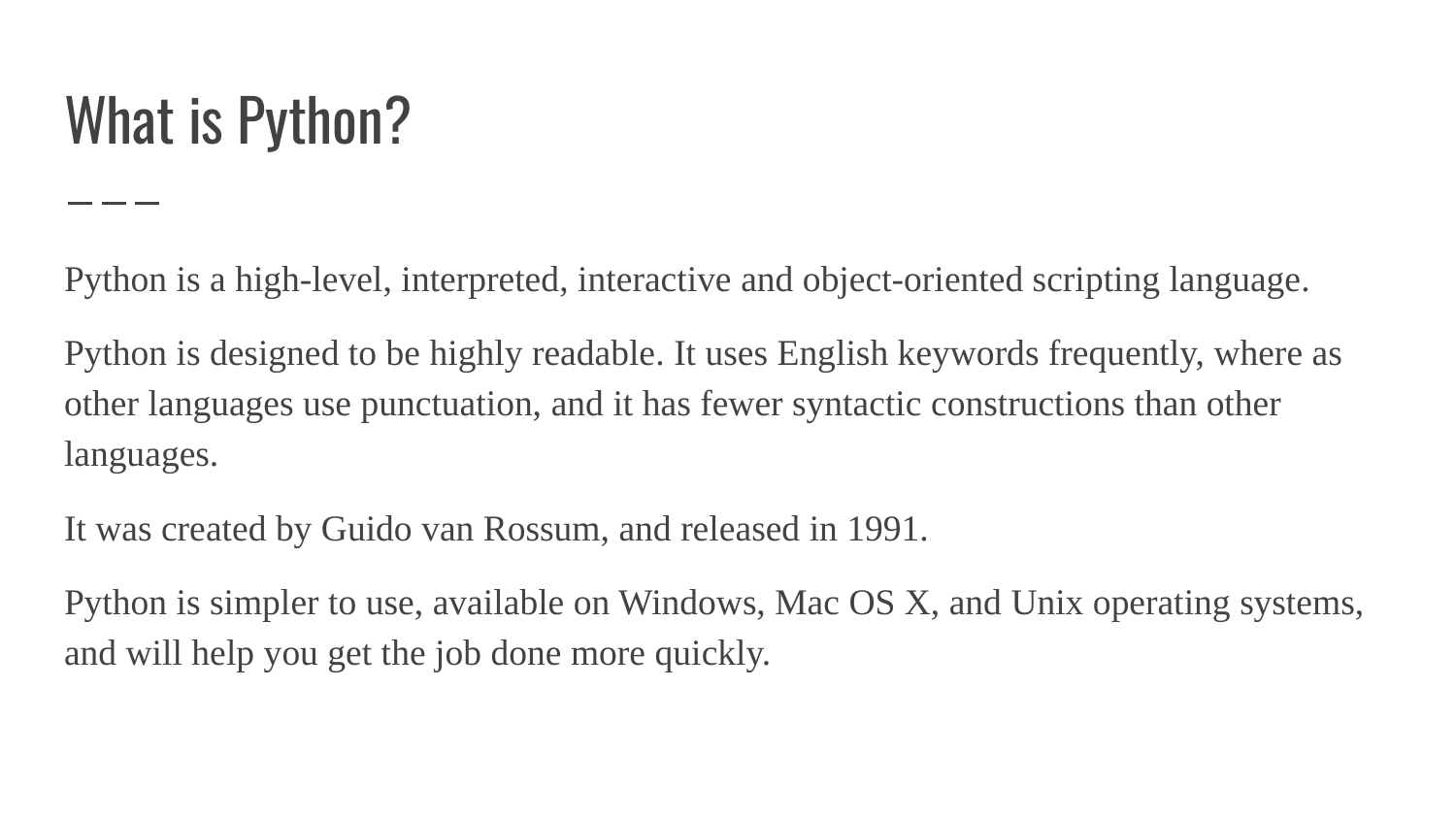

# What is Python?
Python is a high-level, interpreted, interactive and object-oriented scripting language.
Python is designed to be highly readable. It uses English keywords frequently, where as other languages use punctuation, and it has fewer syntactic constructions than other languages.
It was created by Guido van Rossum, and released in 1991.
Python is simpler to use, available on Windows, Mac OS X, and Unix operating systems, and will help you get the job done more quickly.